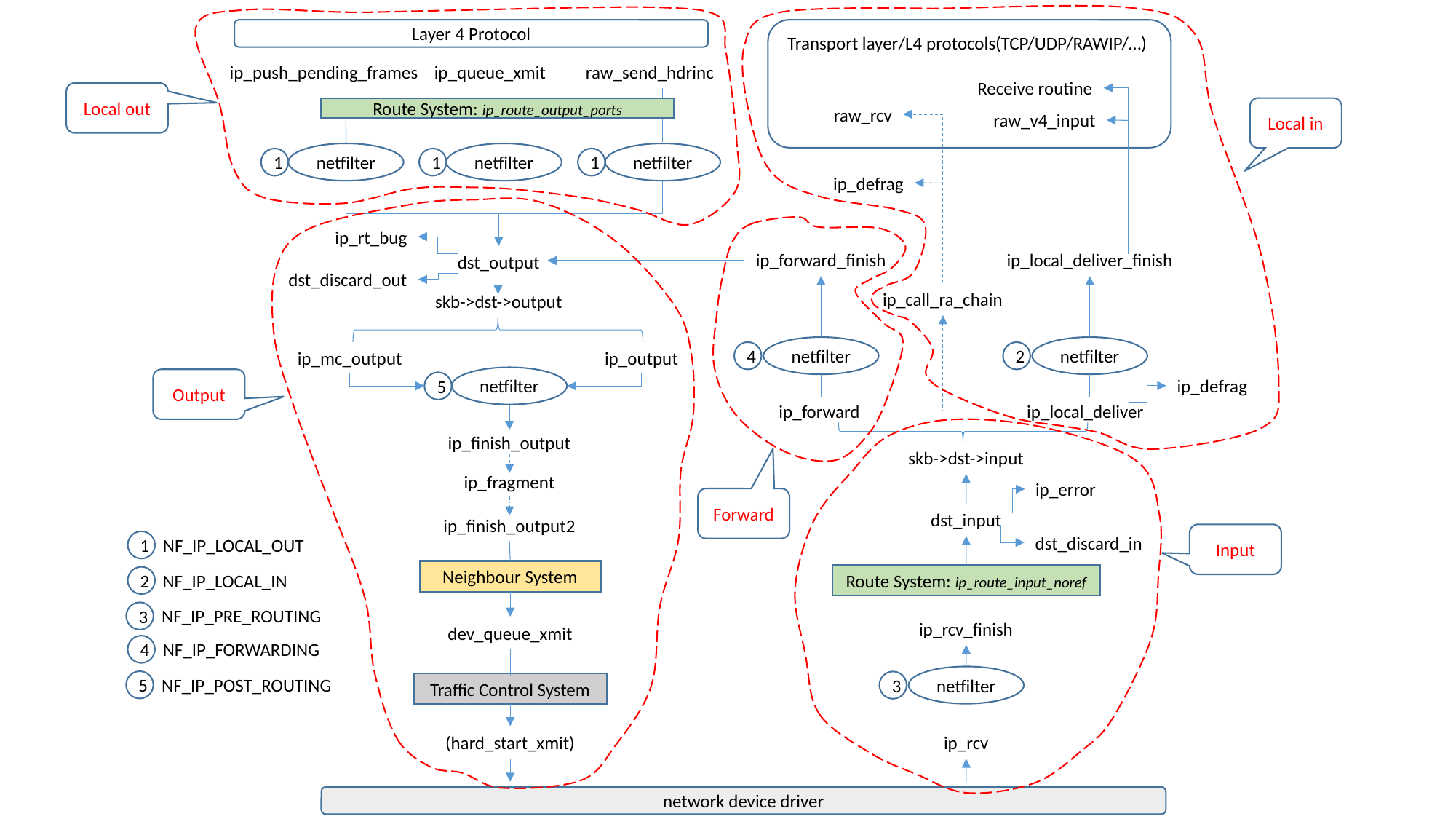

Layer 4 Protocol
Transport layer/L4 protocols(TCP/UDP/RAWIP/…)
ip_push_pending_frames
ip_queue_xmit
raw_send_hdrinc
Receive routine
Local out
raw_rcv
Local in
Route System: ip_route_output_ports
raw_v4_input
netfilter
netfilter
netfilter
1
1
1
ip_defrag

ip_rt_bug
ip_forward_finish
ip_local_deliver_finish
dst_output
dst_discard_out
ip_call_ra_chain
skb->dst->output

netfilter
netfilter
ip_mc_output
ip_output
4
2
netfilter
Output
ip_defrag
5
ip_local_deliver
ip_forward

ip_finish_output
skb->dst->input
ip_fragment
ip_error
Forward
dst_input
ip_finish_output2
Input
dst_discard_in
NF_IP_LOCAL_OUT
1
Neighbour System
NF_IP_LOCAL_IN
Route System: ip_route_input_noref
2
NF_IP_PRE_ROUTING
3
ip_rcv_finish
dev_queue_xmit
NF_IP_FORWARDING
4
netfilter
NF_IP_POST_ROUTING
5
3
Traffic Control System
(hard_start_xmit)
ip_rcv
network device driver